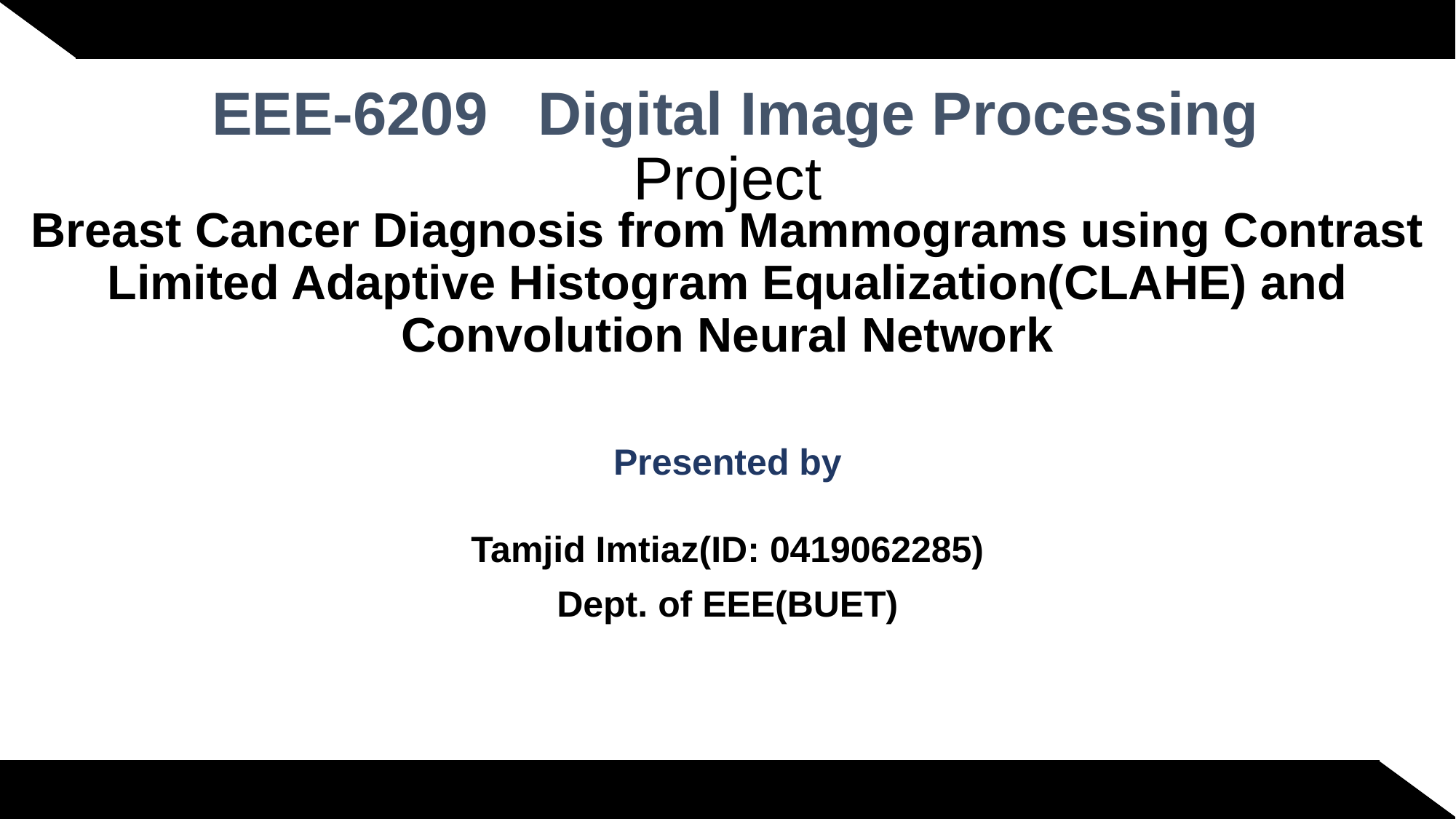

EEE-6209   Digital Image Processing
Project
# Breast Cancer Diagnosis from Mammograms using Contrast Limited Adaptive Histogram Equalization(CLAHE) and Convolution Neural Network
Presented by

Tamjid Imtiaz(ID: 0419062285)

Dept. of EEE(BUET)